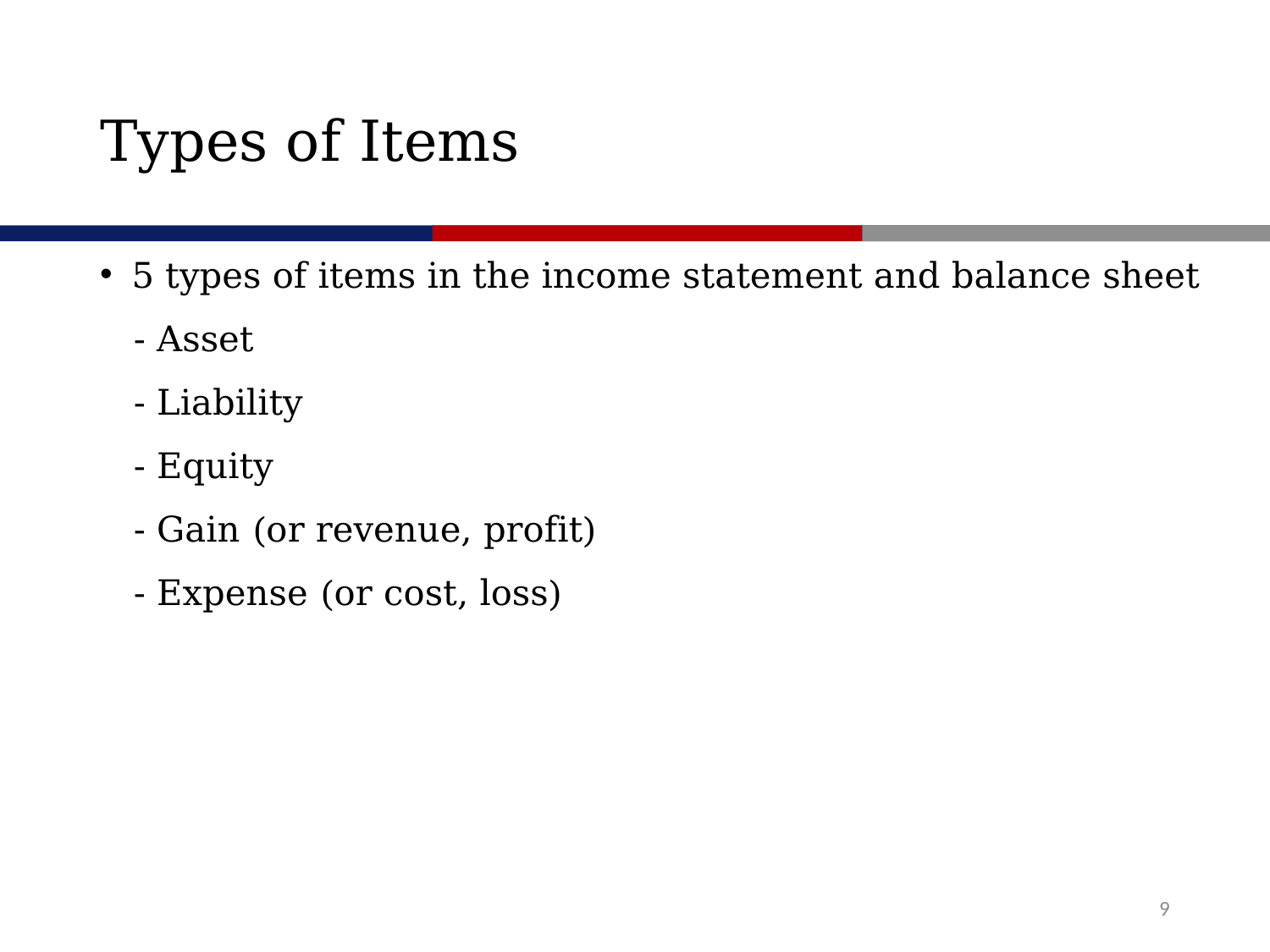

# Types of Items
5 types of items in the income statement and balance sheet
   - Asset
   - Liability
   - Equity
   - Gain (or revenue, profit)
   - Expense (or cost, loss)
9